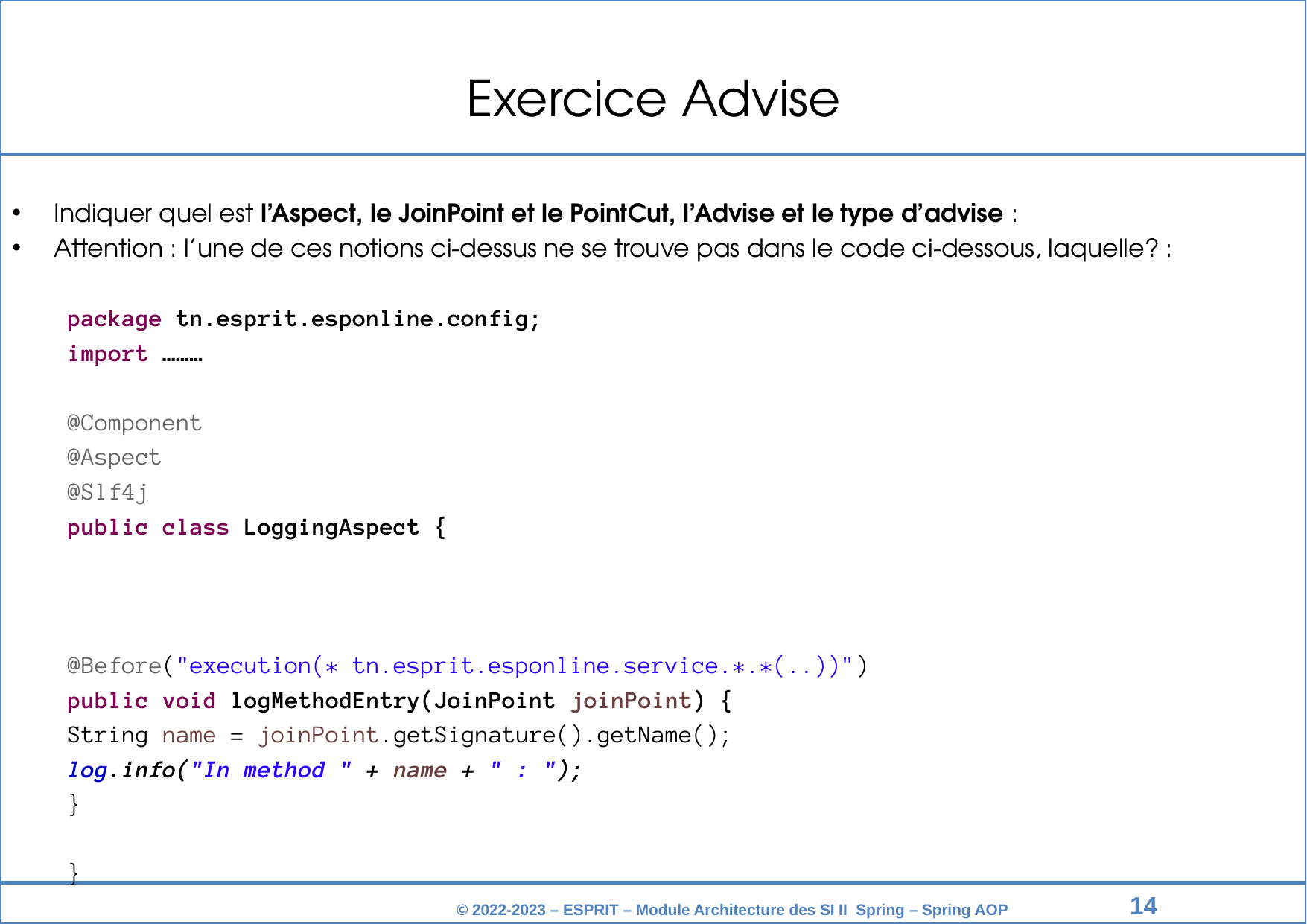

Exercice Advise

Indiquer quel est l’Aspect, le JoinPoint et le PointCut, l’Advise et le type d’advise :
Attention : l’une de ces notions ci-dessus ne se trouve pas dans le code ci-dessous, laquelle? :

package tn.esprit.esponline.config;
import ………

@Component
@Aspect
@Slf4j
public class LoggingAspect {

@Before("execution(* tn.esprit.esponline.service.*.*(..))")
public void logMethodEntry(JoinPoint joinPoint) {
String name = joinPoint.getSignature().getName();
log.info("In method " + name + " : ");
}

}
14